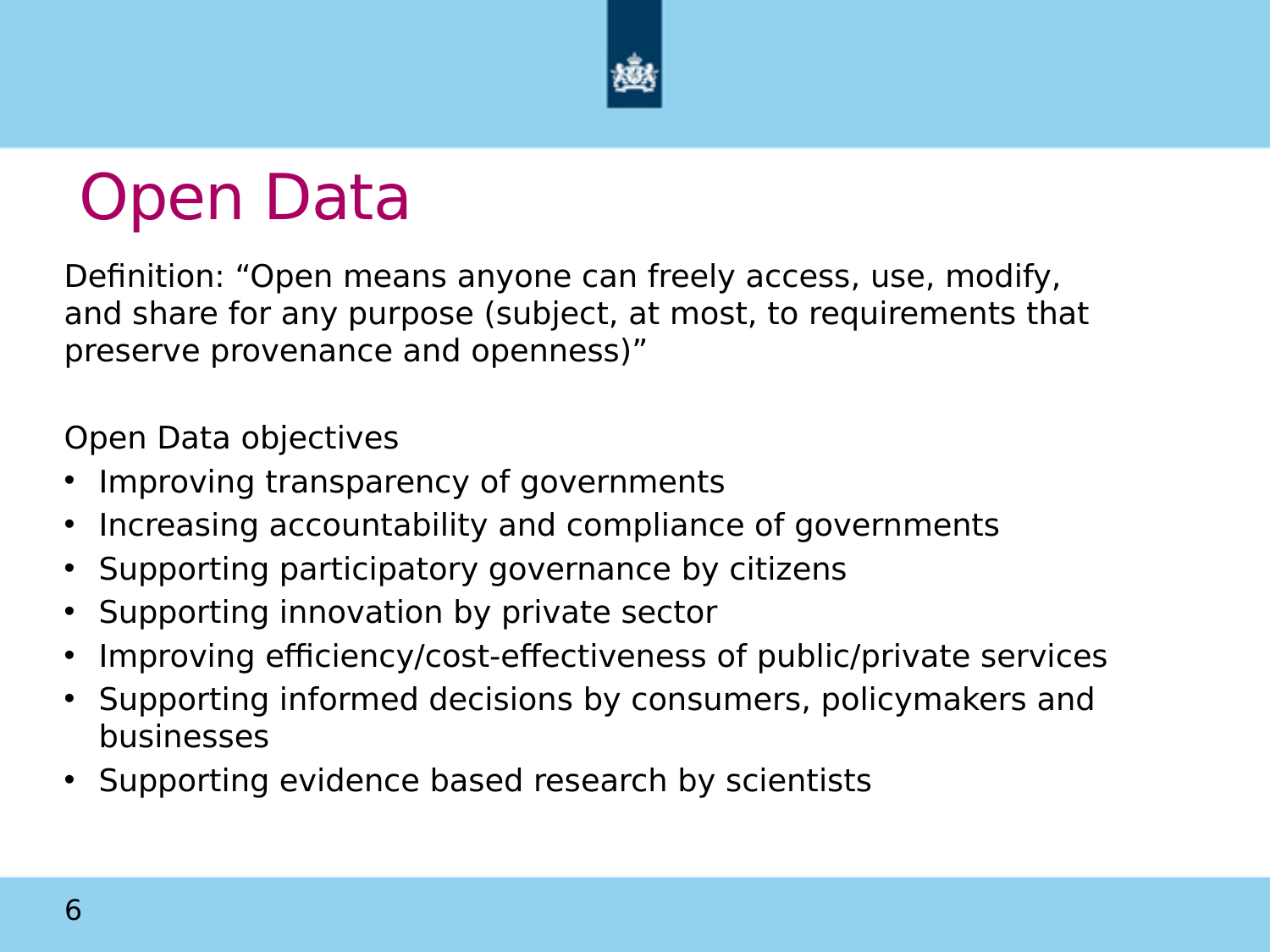

# Open Data
Definition: “Open means anyone can freely access, use, modify, and share for any purpose (subject, at most, to requirements that preserve provenance and openness)”

Open Data objectives
Improving transparency of governments
Increasing accountability and compliance of governments
Supporting participatory governance by citizens
Supporting innovation by private sector
Improving efficiency/cost-effectiveness of public/private services
Supporting informed decisions by consumers, policymakers and businesses
Supporting evidence based research by scientists
6